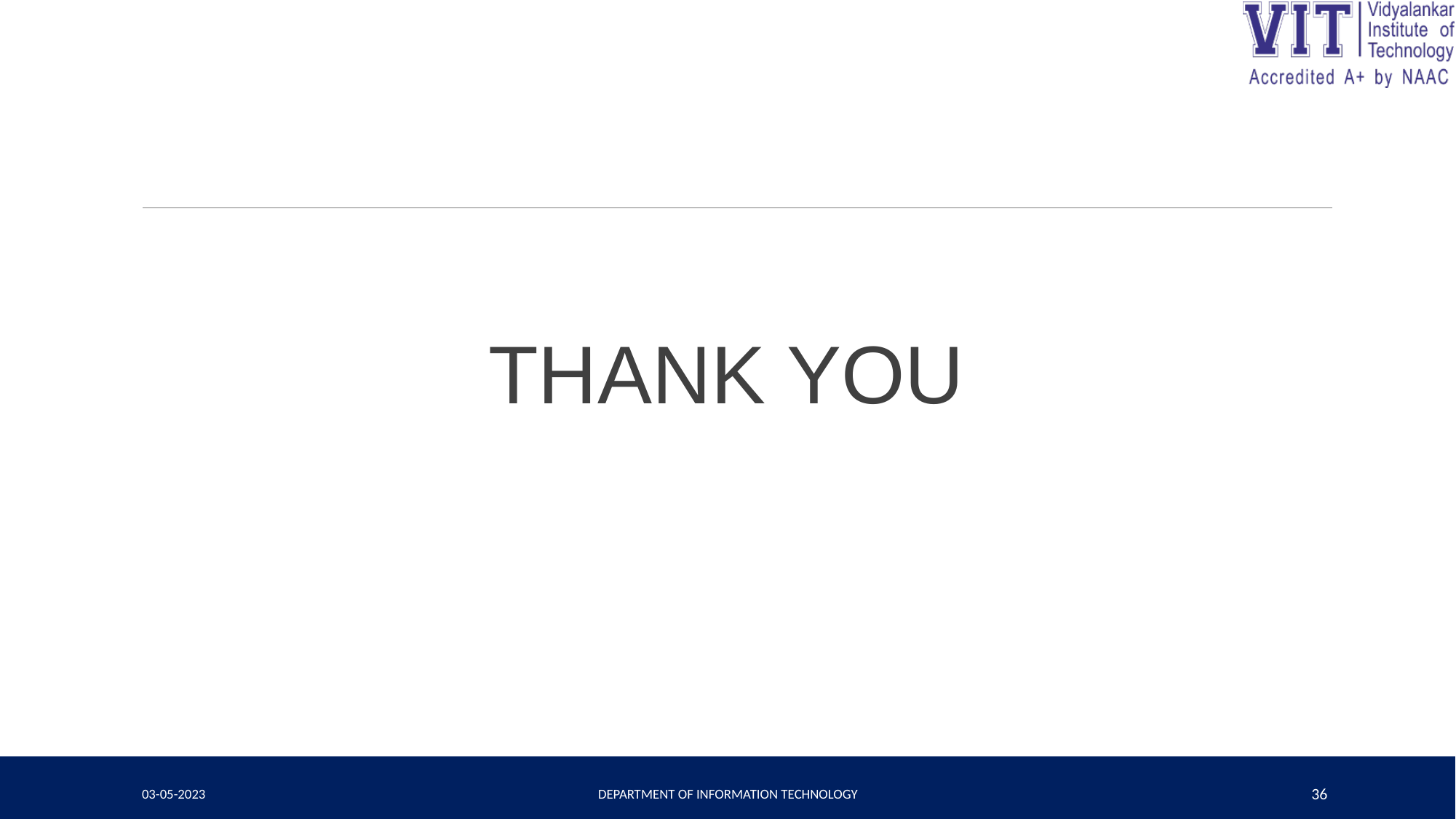

#

        THANK YOU
03-05-2023
Department of Information Technology
36